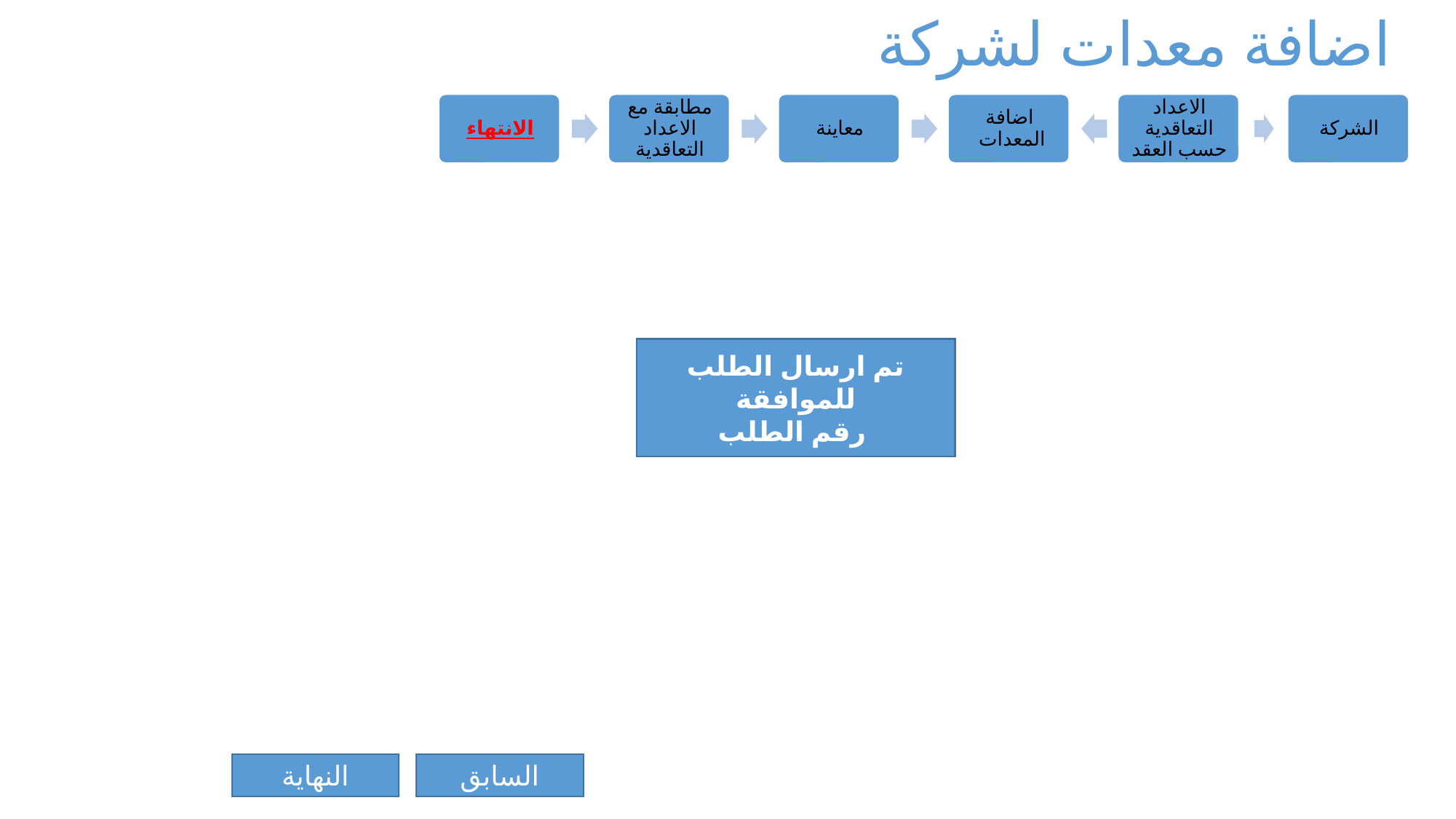

اضافة معدات لشركة
الانتهاء

مطابقة مع الاعداد التعاقدية

معاينة

اضافة المعدات

الاعداد التعاقدية حسب العقد

الشركة
تم ارسال الطلب للموافقة
رقم الطلب
النهاية
السابق